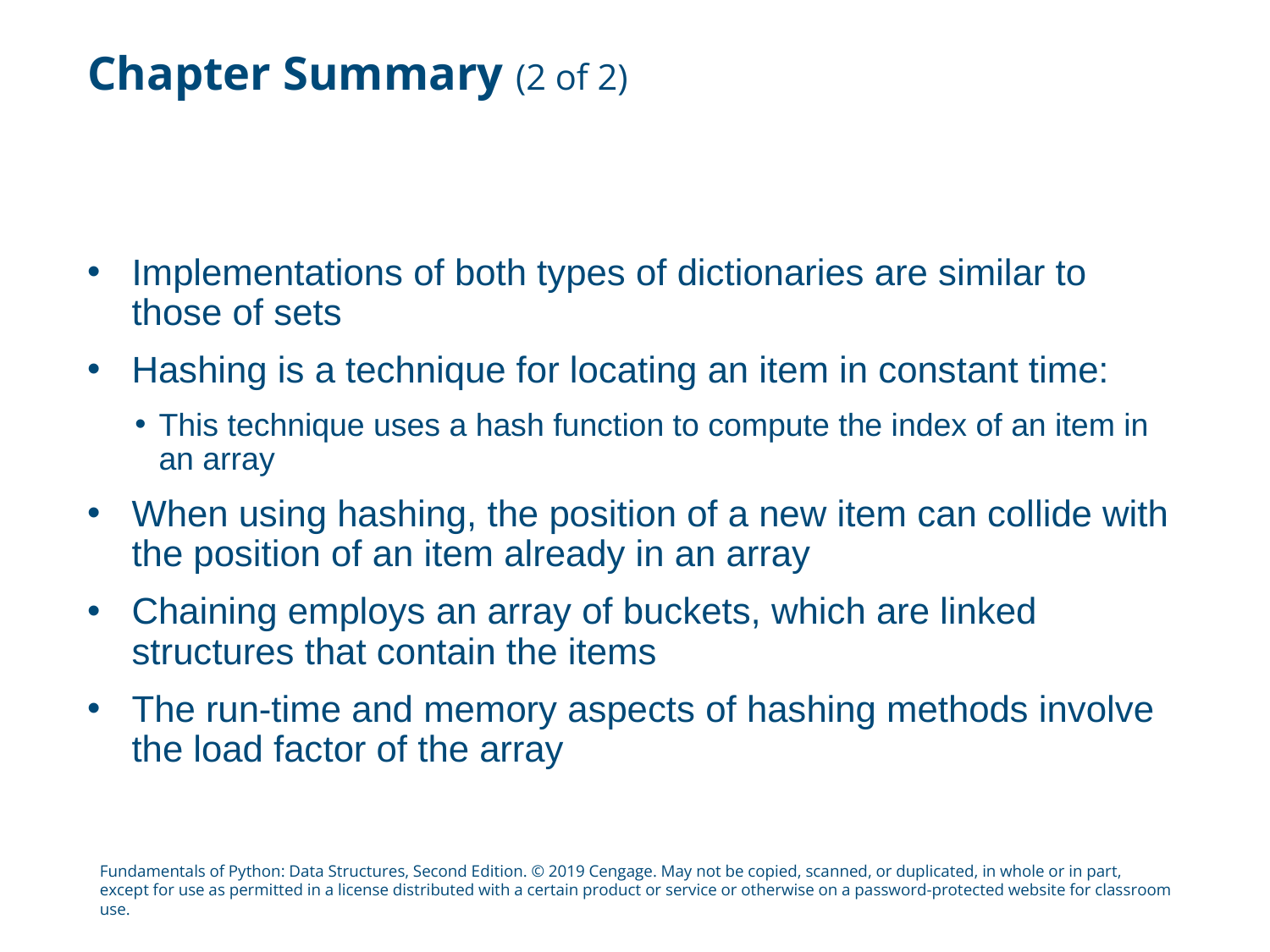

# Chapter Summary (2 of 2)
Implementations of both types of dictionaries are similar to those of sets
Hashing is a technique for locating an item in constant time:
This technique uses a hash function to compute the index of an item in an array
When using hashing, the position of a new item can collide with the position of an item already in an array
Chaining employs an array of buckets, which are linked structures that contain the items
The run-time and memory aspects of hashing methods involve the load factor of the array
Fundamentals of Python: Data Structures, Second Edition. © 2019 Cengage. May not be copied, scanned, or duplicated, in whole or in part, except for use as permitted in a license distributed with a certain product or service or otherwise on a password-protected website for classroom use.